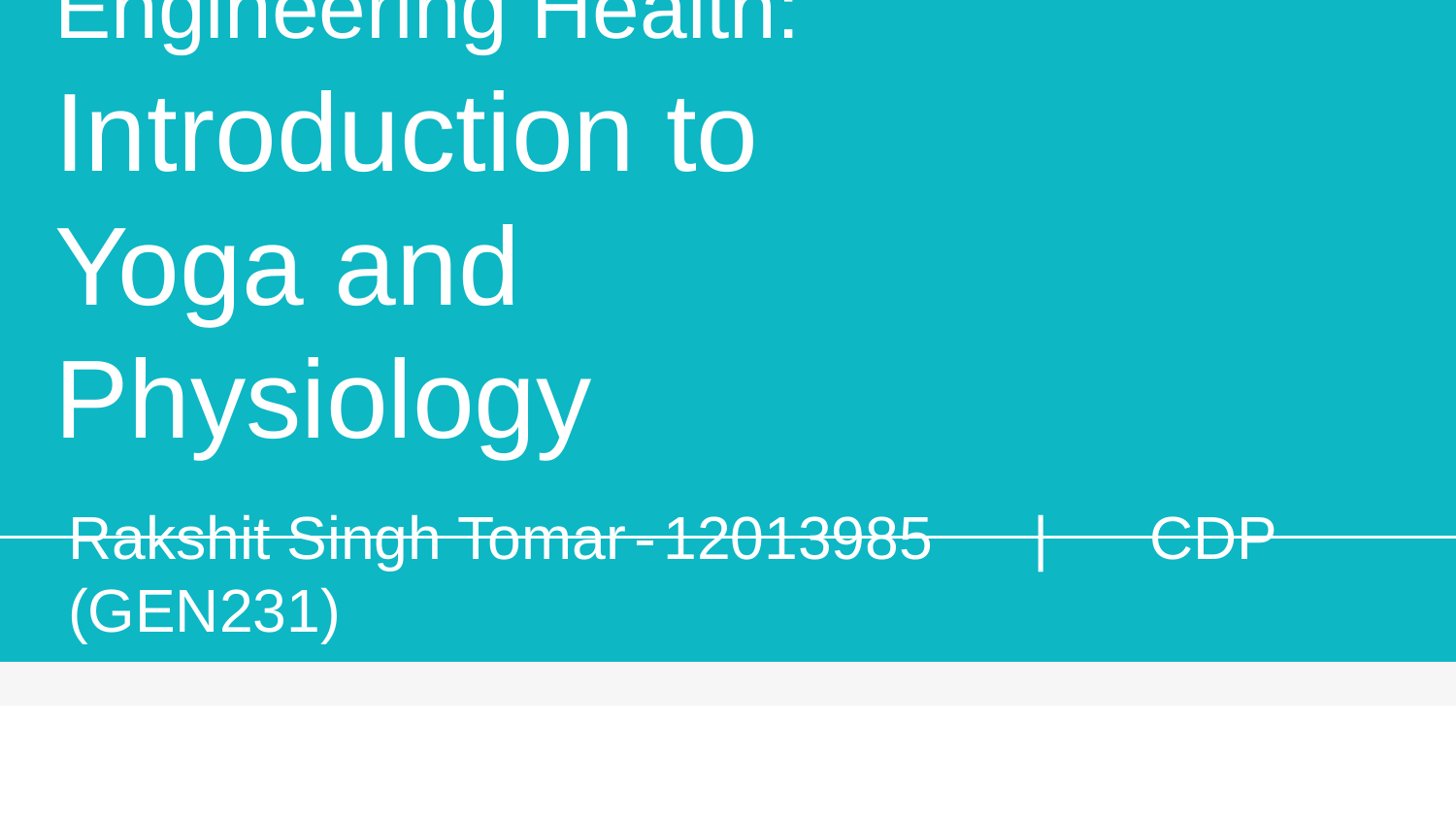

# Engineering Health: Introduction to Yoga and Physiology
Rakshit Singh Tomar-12013985      |      CDP (GEN231)